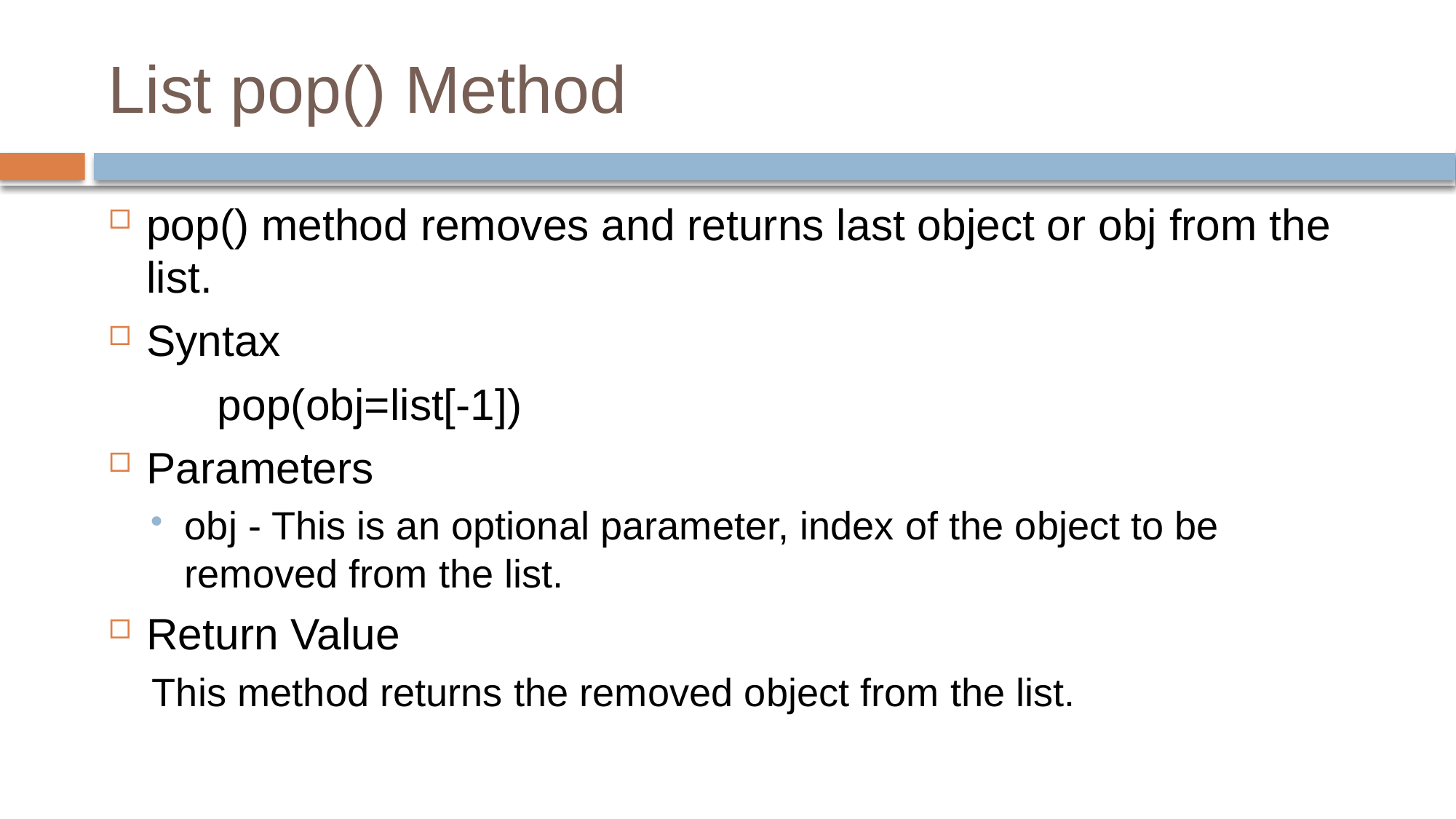

# List pop() Method
pop() method removes and returns last object or obj from the list.
Syntax
	pop(obj=list[-1])
Parameters
obj - This is an optional parameter, index of the object to be removed from the list.
Return Value
This method returns the removed object from the list.